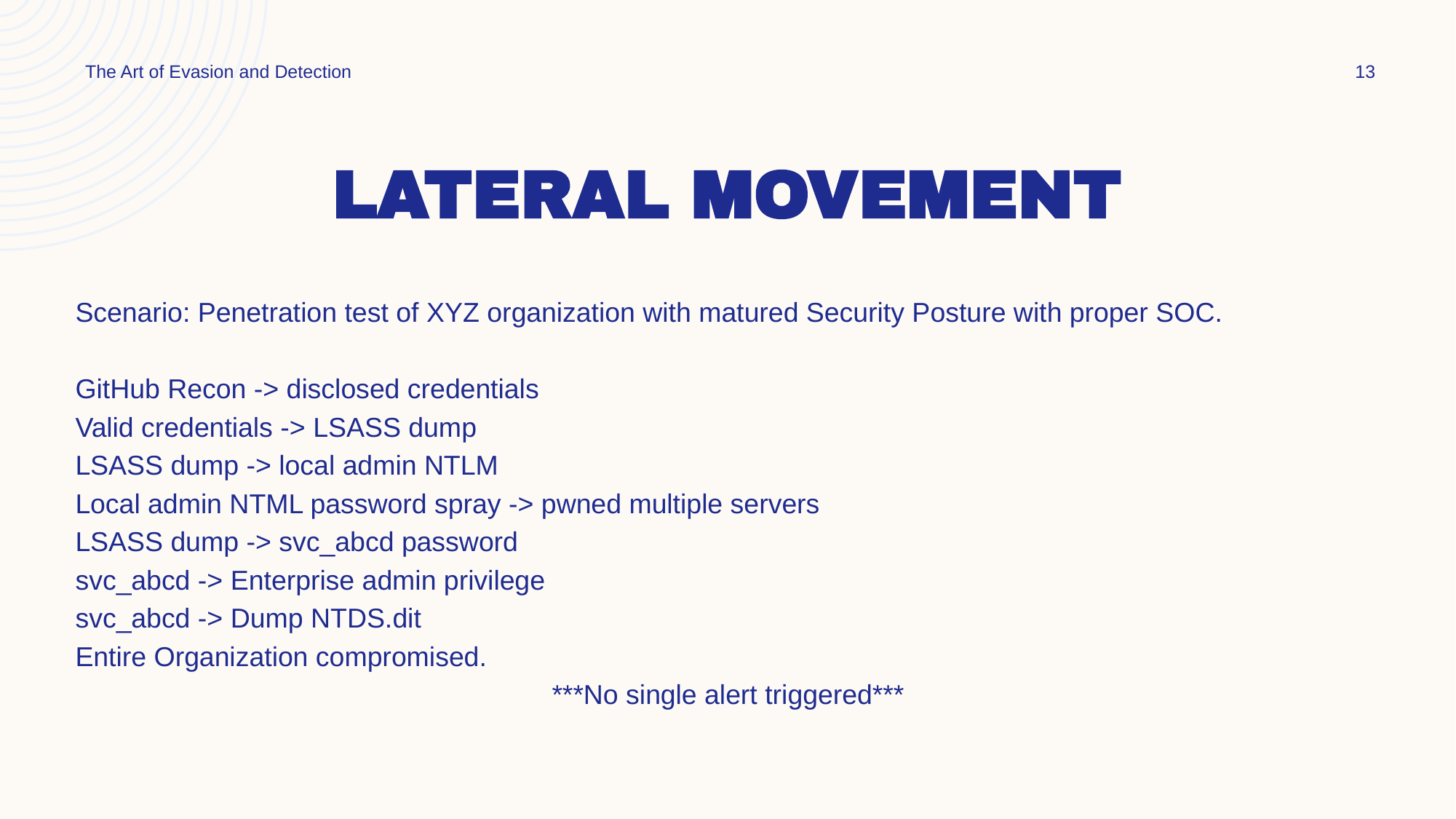

The Art of Evasion and Detection
13
# Lateral Movement

Scenario: Penetration test of XYZ organization with matured Security Posture with proper SOC.

GitHub Recon -> disclosed credentials
Valid credentials -> LSASS dump
LSASS dump -> local admin NTLM
Local admin NTML password spray -> pwned multiple servers
LSASS dump -> svc_abcd password
svc_abcd -> Enterprise admin privilege
svc_abcd -> Dump NTDS.dit
Entire Organization compromised.
***No single alert triggered***